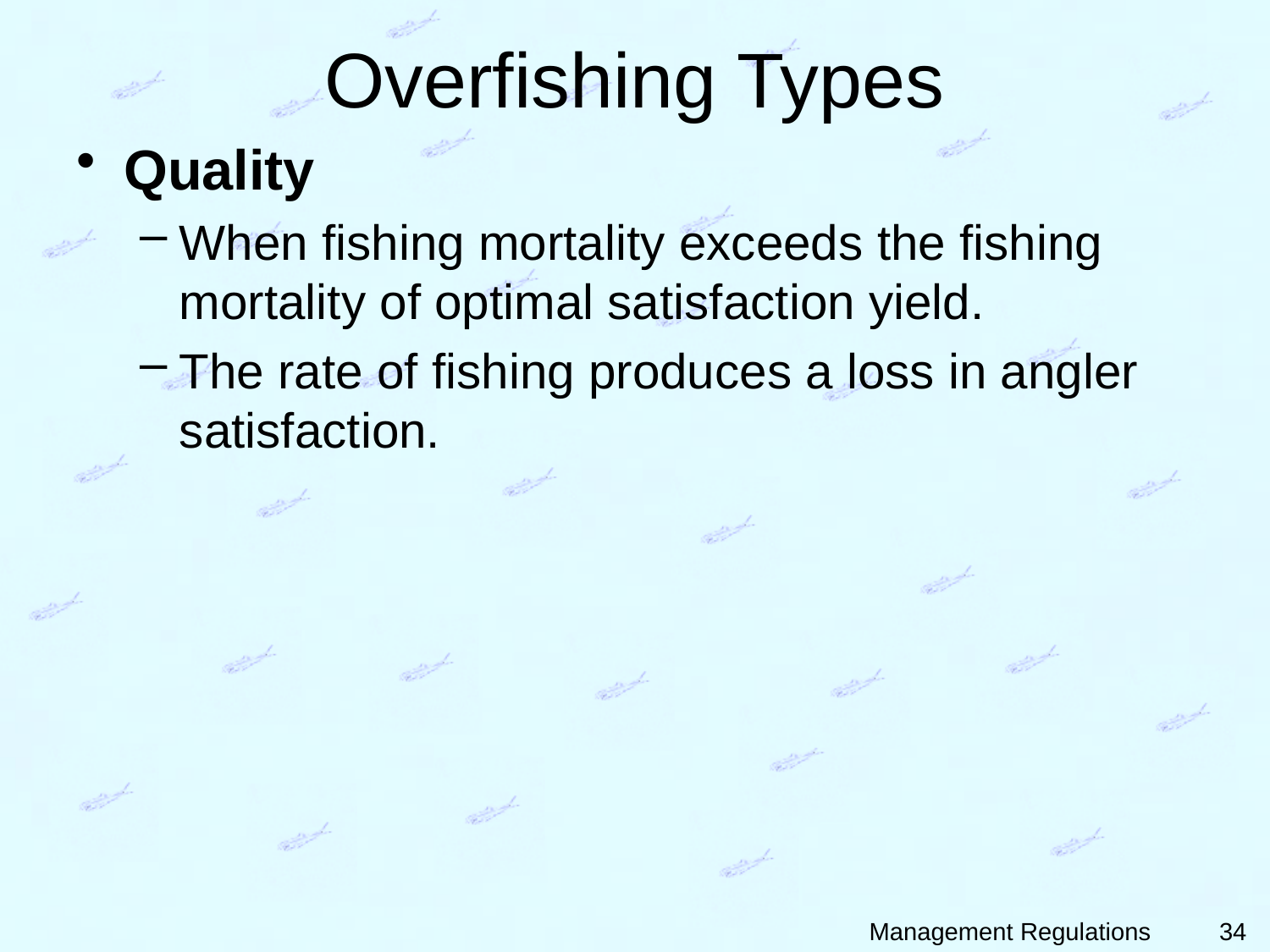

# Overfishing Types
Quality
When fishing mortality exceeds the fishing mortality of optimal satisfaction yield.
The rate of fishing produces a loss in angler satisfaction.
34
Management Regulations